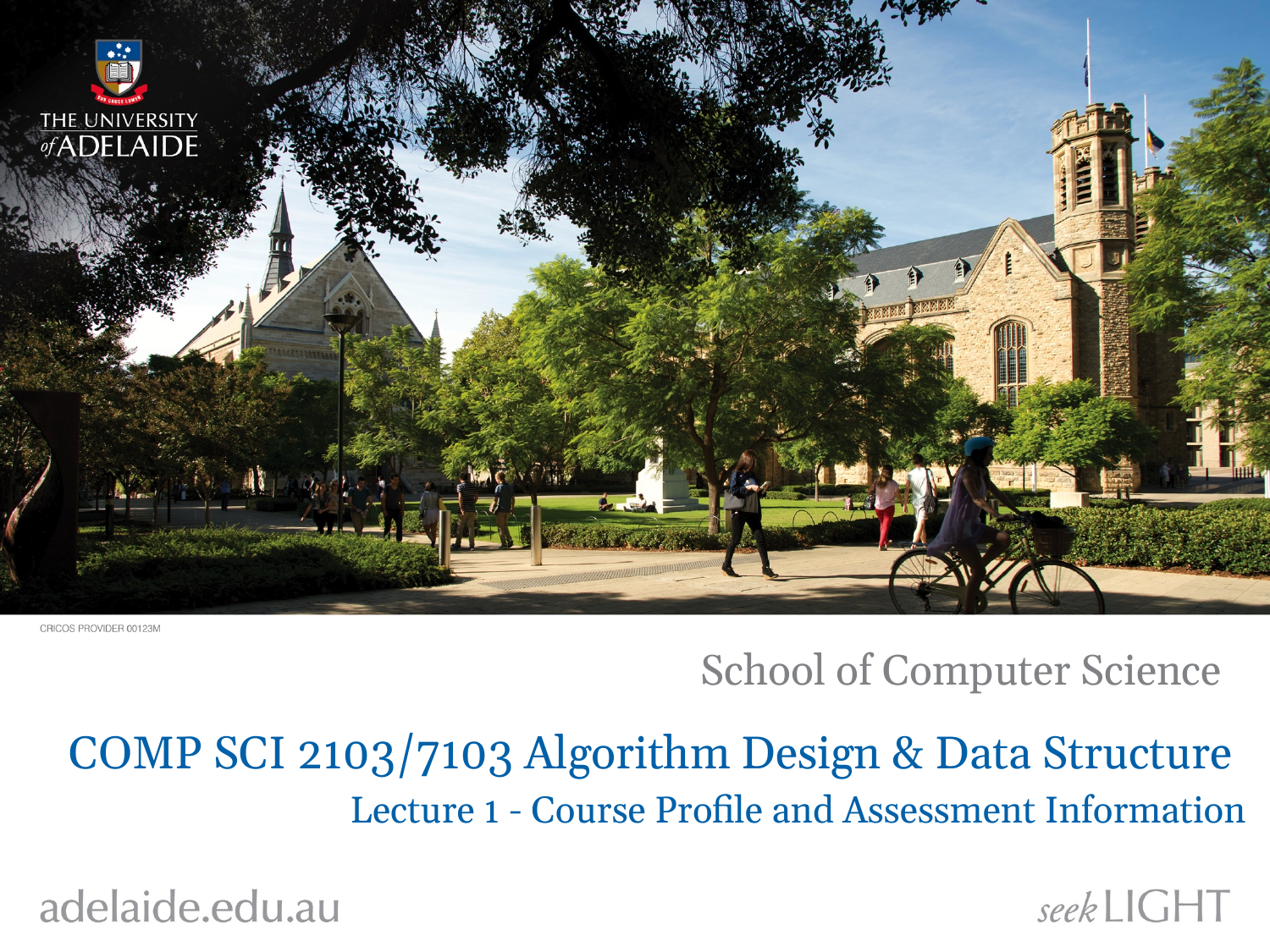

School of Computer Science
# COMP SCI 2103/7103 Algorithm Design & Data Structure Lecture 1 - Course Profile and Assessment Information